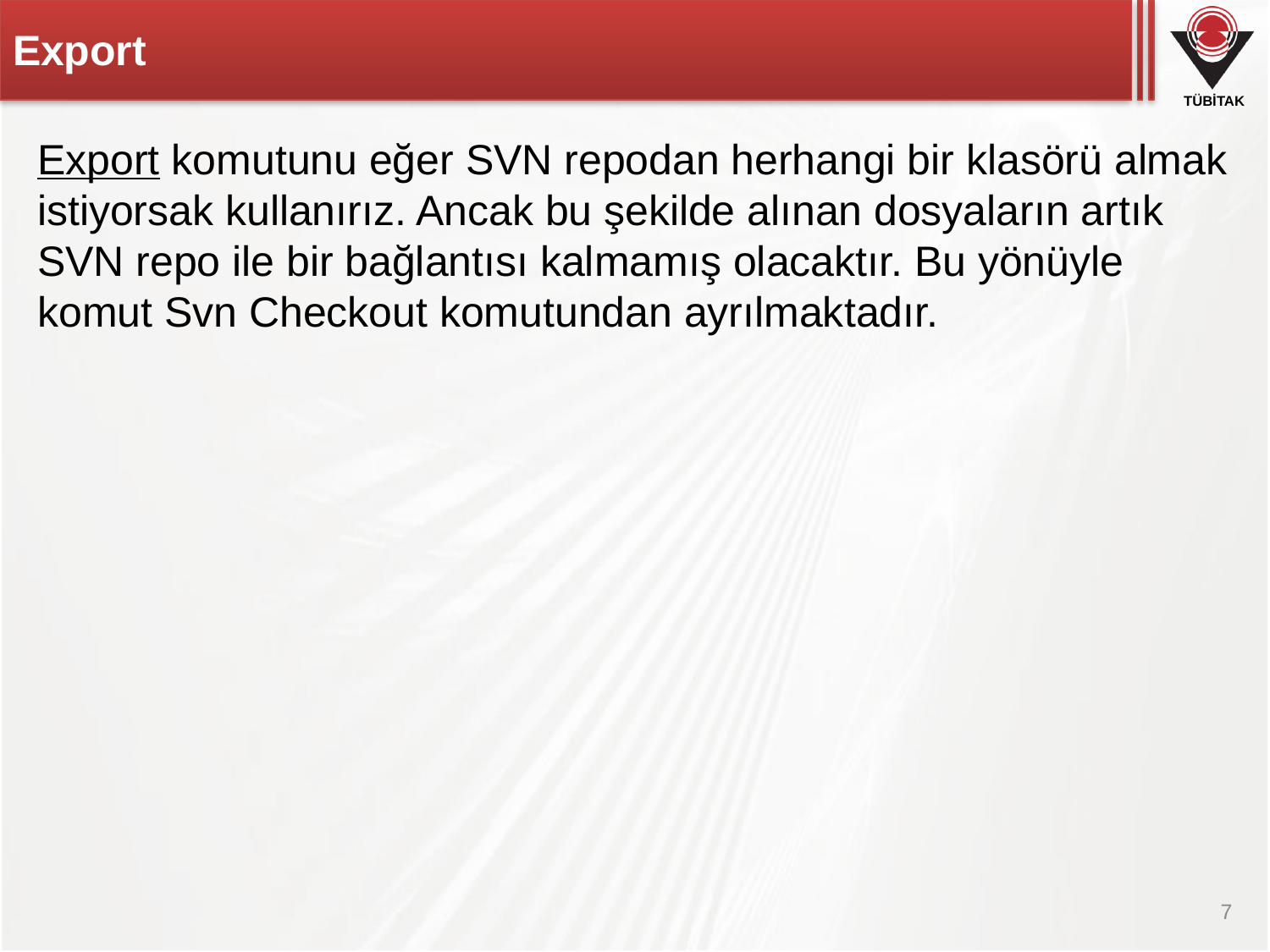

# Export

Export komutunu eğer SVN repodan herhangi bir klasörü almak istiyorsak kullanırız. Ancak bu şekilde alınan dosyaların artık SVN repo ile bir bağlantısı kalmamış olacaktır. Bu yönüyle komut Svn Checkout komutundan ayrılmaktadır.
7